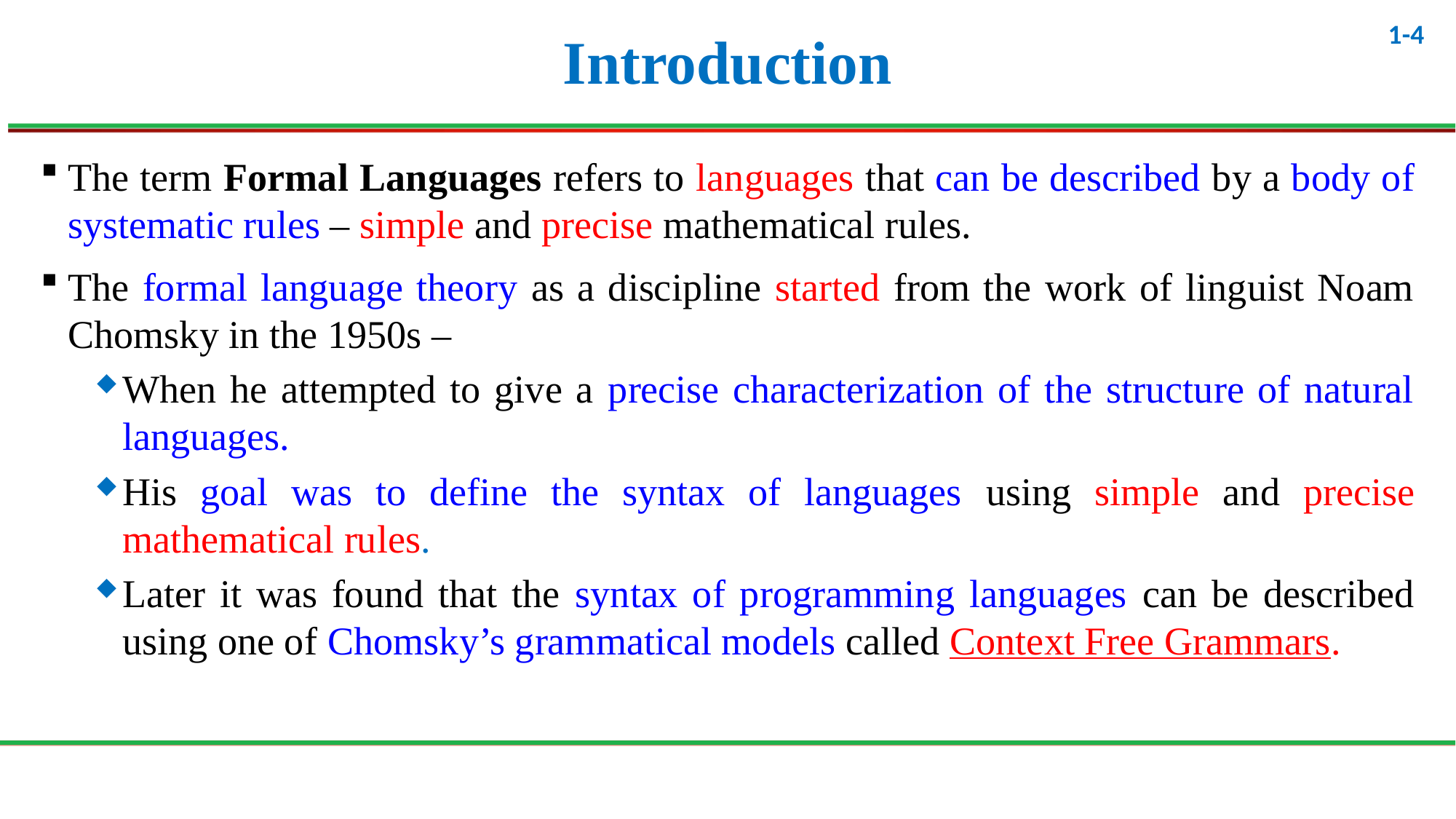

# Introduction
The term Formal Languages refers to languages that can be described by a body of systematic rules – simple and precise mathematical rules.
The formal language theory as a discipline started from the work of linguist Noam Chomsky in the 1950s –
When he attempted to give a precise characterization of the structure of natural languages.
His goal was to define the syntax of languages using simple and precise mathematical rules.
Later it was found that the syntax of programming languages can be described using one of Chomsky’s grammatical models called Context Free Grammars.